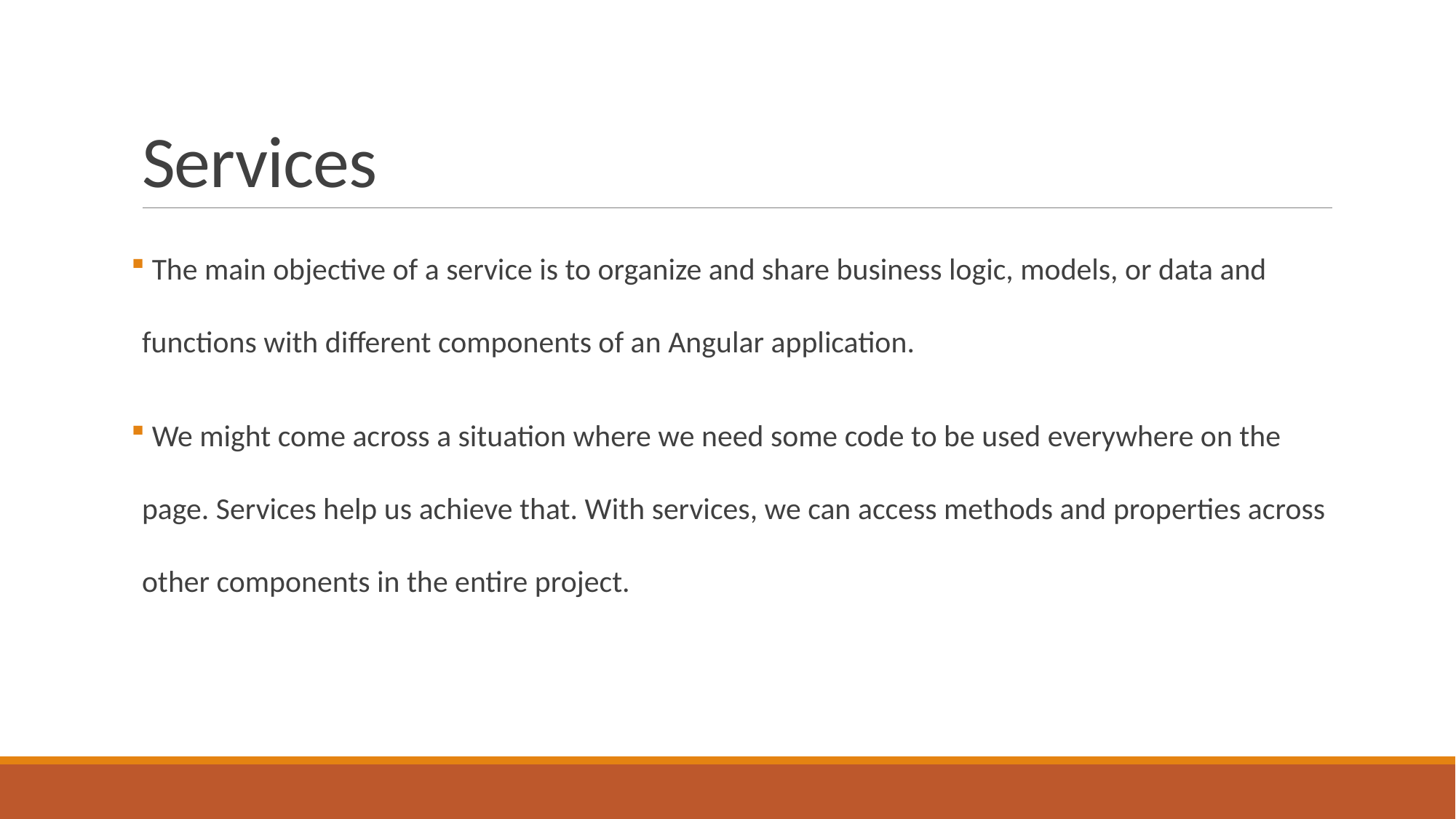

# Services
 The main objective of a service is to organize and share business logic, models, or data and functions with different components of an Angular application.
 We might come across a situation where we need some code to be used everywhere on the page. Services help us achieve that. With services, we can access methods and properties across other components in the entire project.